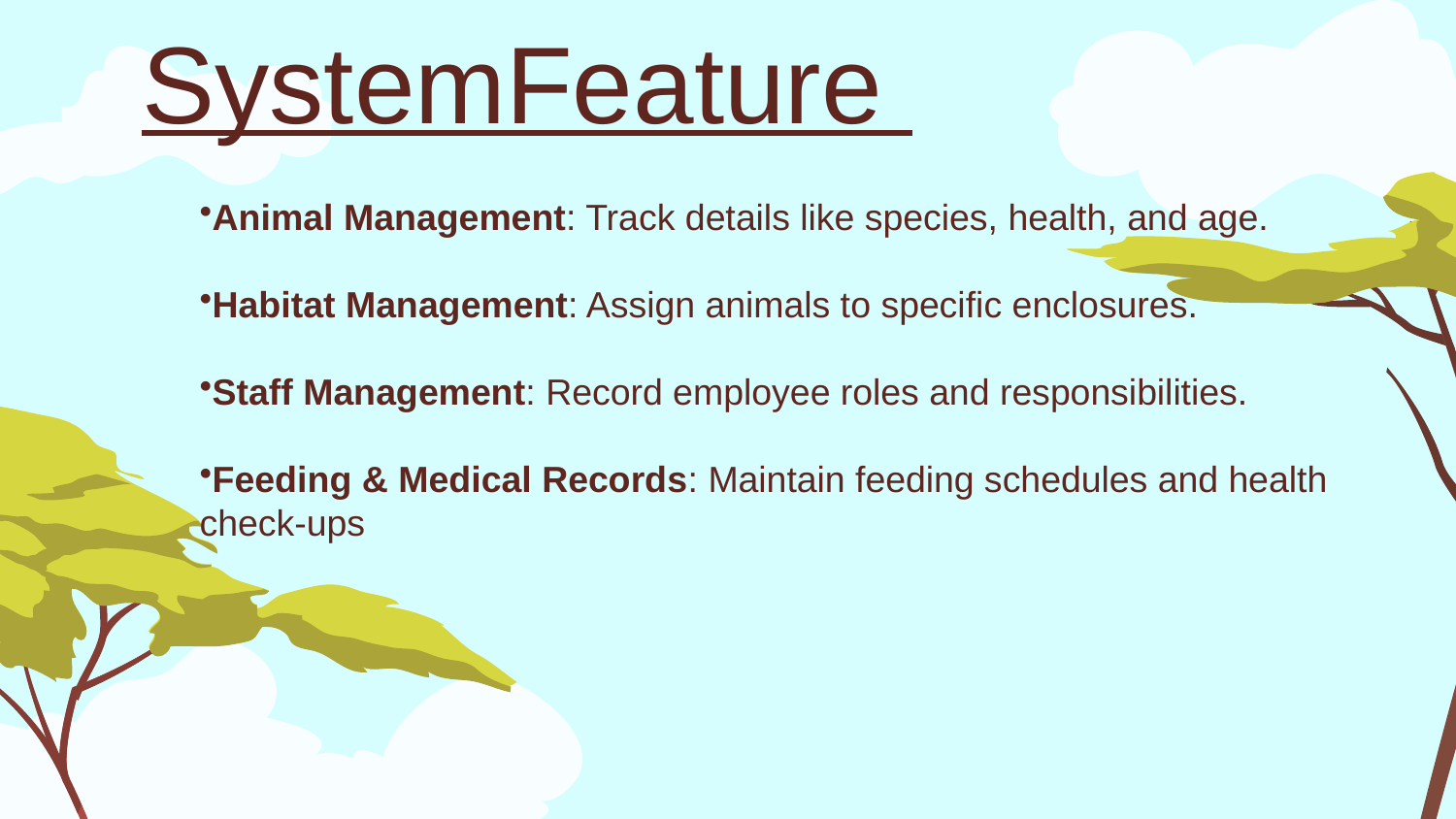

# SystemFeature
Animal Management: Track details like species, health, and age.

Habitat Management: Assign animals to specific enclosures.

Staff Management: Record employee roles and responsibilities.

Feeding & Medical Records: Maintain feeding schedules and health check-ups